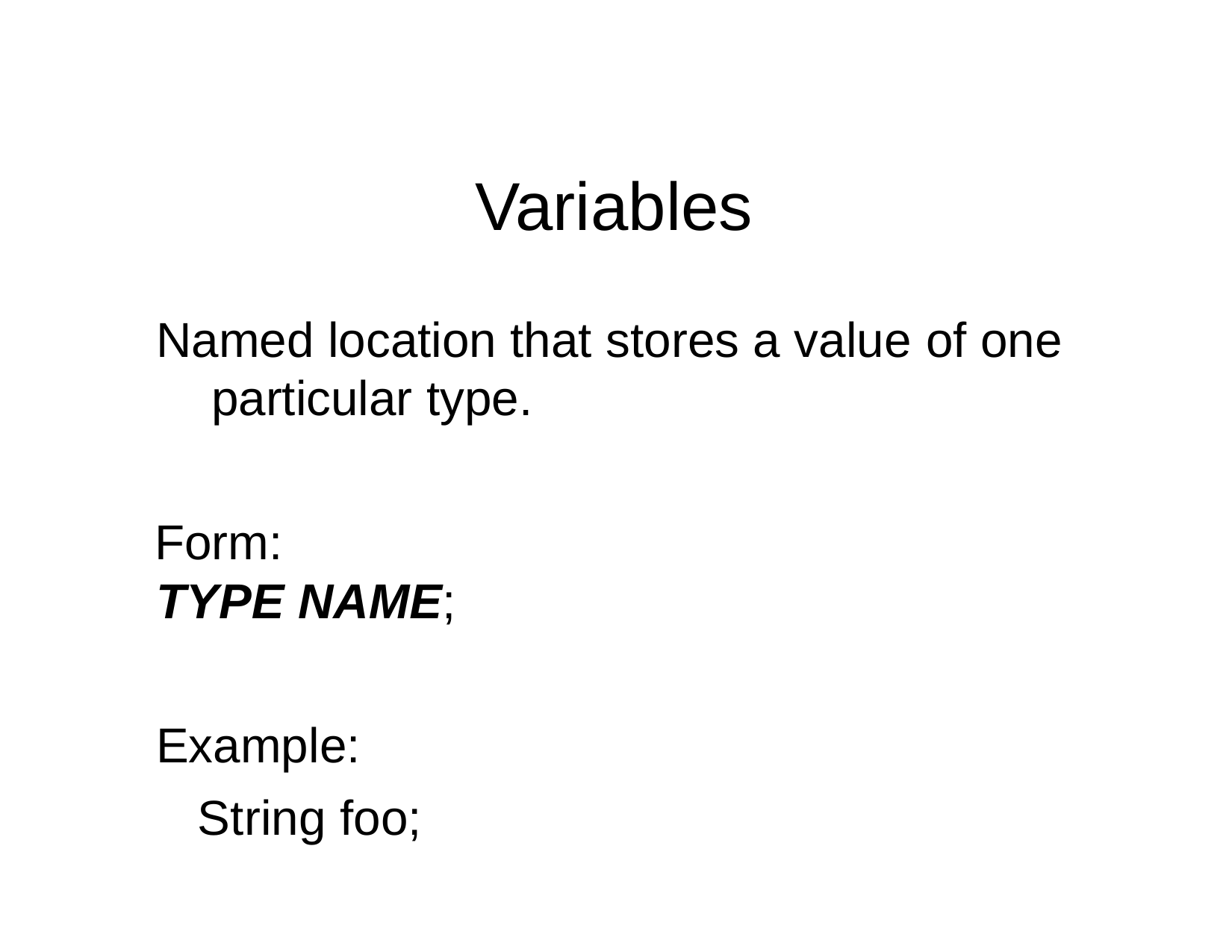

# Variables
Named location that stores a value of one  particular type.

Form:
TYPE NAME;

Example:  String foo;